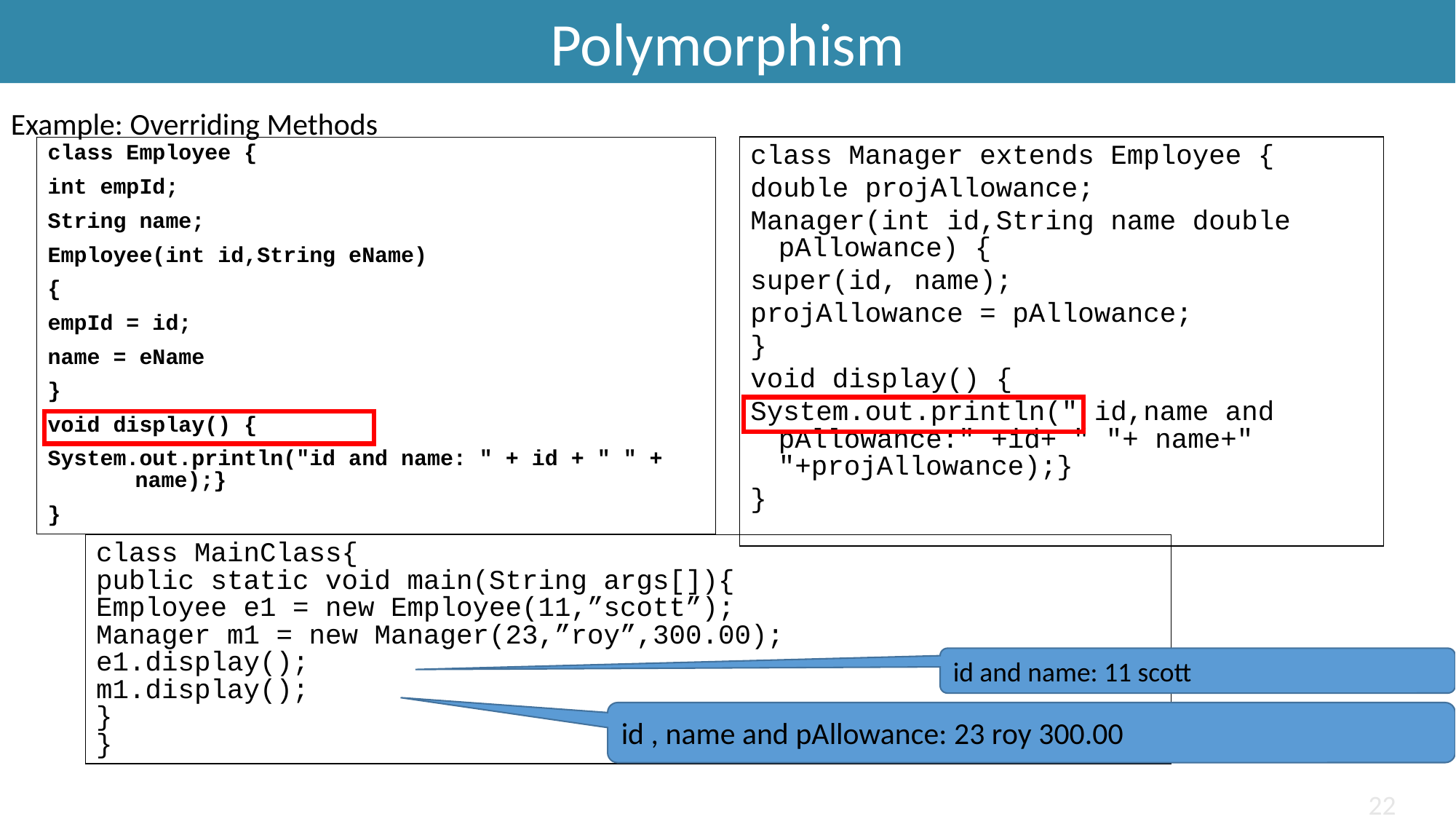

Polymorphism
Polymorphism
Example: Overriding Methods
class Manager extends Employee {
double projAllowance;
Manager(int id,String name double pAllowance) {
super(id, name);
projAllowance = pAllowance;
}
void display() {
System.out.println(" id,name and pAllowance:" +id+ " "+ name+" "+projAllowance);}
}

class Employee {
int empId;
String name;
Employee(int id,String eName)
{
empId = id;
name = eName
}
void display() {
System.out.println("id and name: " + id + " " + name);}
}

class MainClass{
public static void main(String args[]){
Employee e1 = new Employee(11,”scott”);
Manager m1 = new Manager(23,”roy”,300.00);
e1.display();
m1.display();
}
}
id and name: 11 scott
id , name and pAllowance: 23 roy 300.00